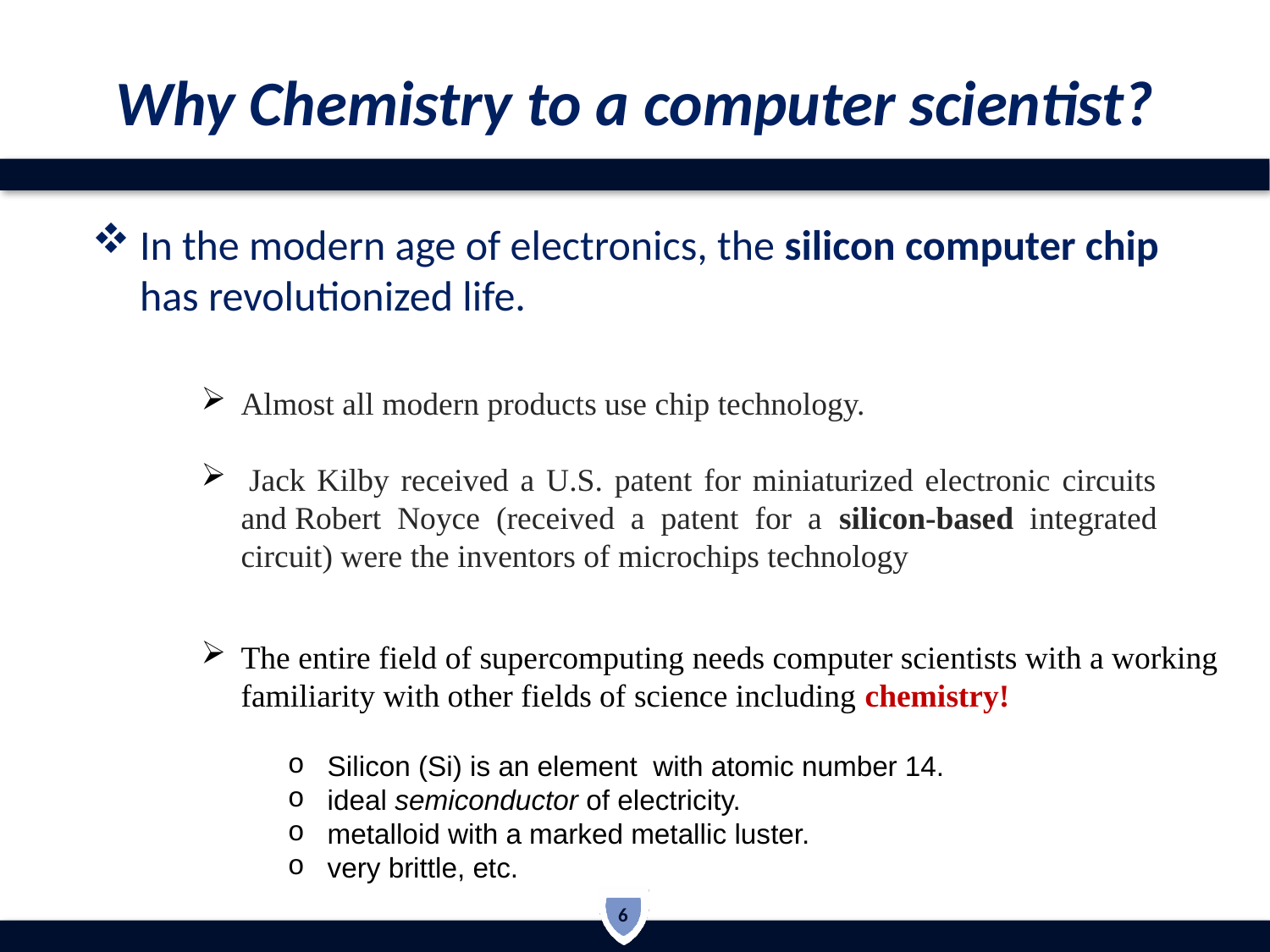

# Why Chemistry to a computer scientist?
In the modern age of electronics, the silicon computer chip has revolutionized life.

Almost all modern products use chip technology.

 Jack Kilby received a U.S. patent for miniaturized electronic circuits and Robert Noyce (received a patent for a silicon-based integrated circuit) were the inventors of microchips technology
The entire field of supercomputing needs computer scientists with a working familiarity with other fields of science including chemistry!
Silicon (Si) is an element  with atomic number 14.
ideal semiconductor of electricity.
metalloid with a marked metallic luster.
very brittle, etc.
6